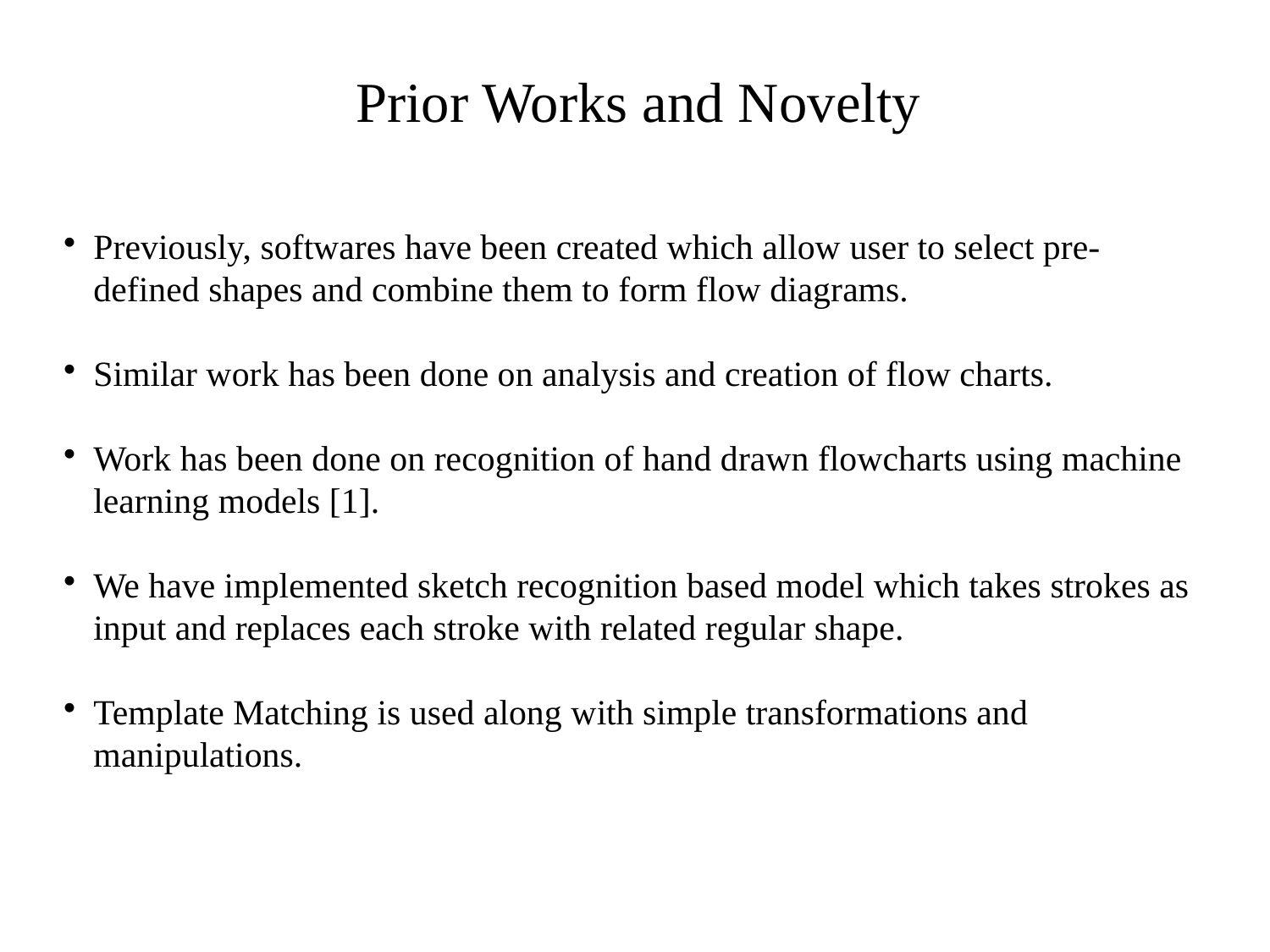

Prior Works and Novelty

Previously, softwares have been created which allow user to select pre-defined shapes and combine them to form flow diagrams.

Similar work has been done on analysis and creation of flow charts.

Work has been done on recognition of hand drawn flowcharts using machine learning models [1].

We have implemented sketch recognition based model which takes strokes as input and replaces each stroke with related regular shape.

Template Matching is used along with simple transformations and manipulations.